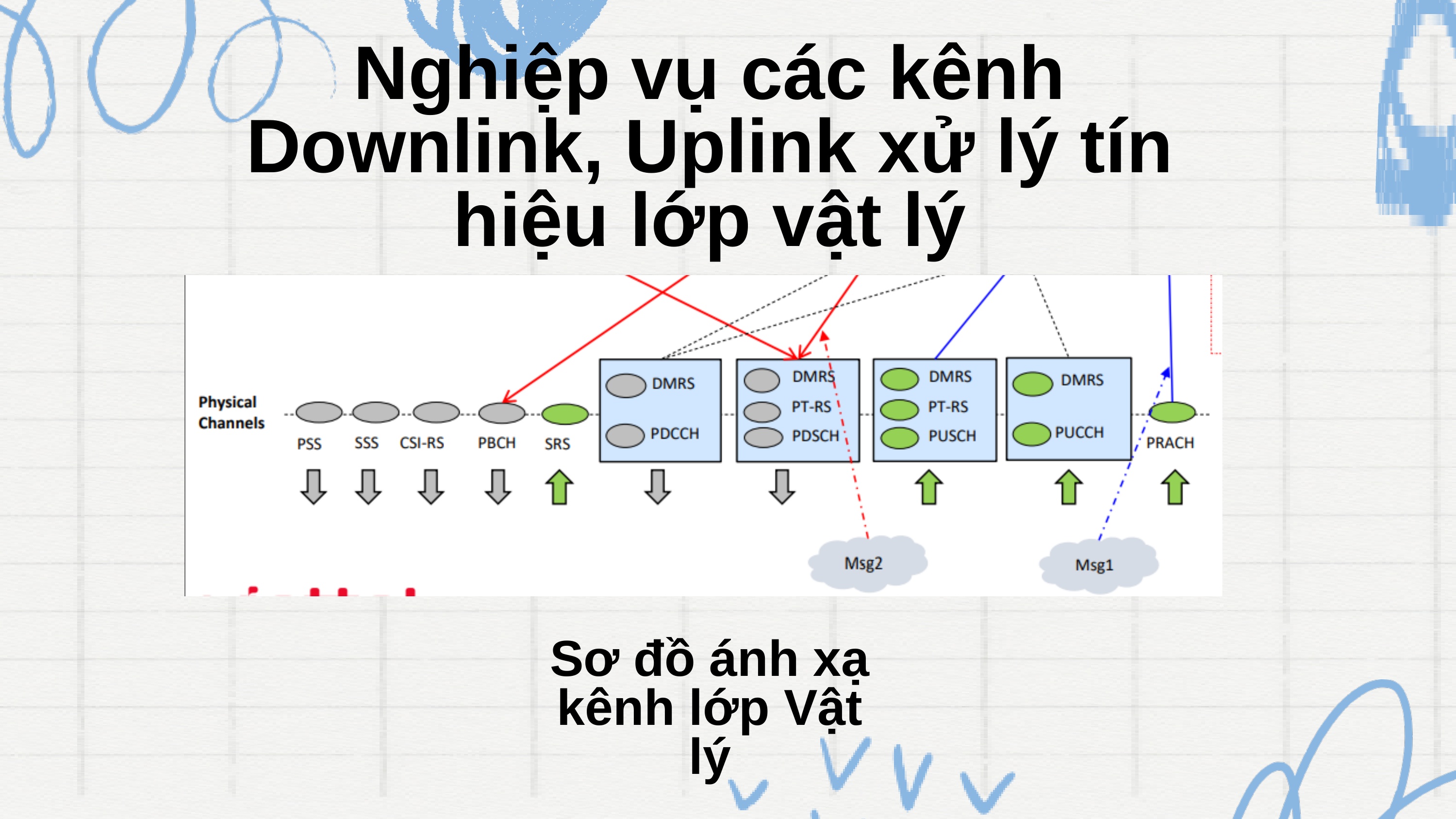

Nghiệp vụ các kênh Downlink, Uplink xử lý tín hiệu lớp vật lý

Sơ đồ ánh xạ kênh lớp Vật lý